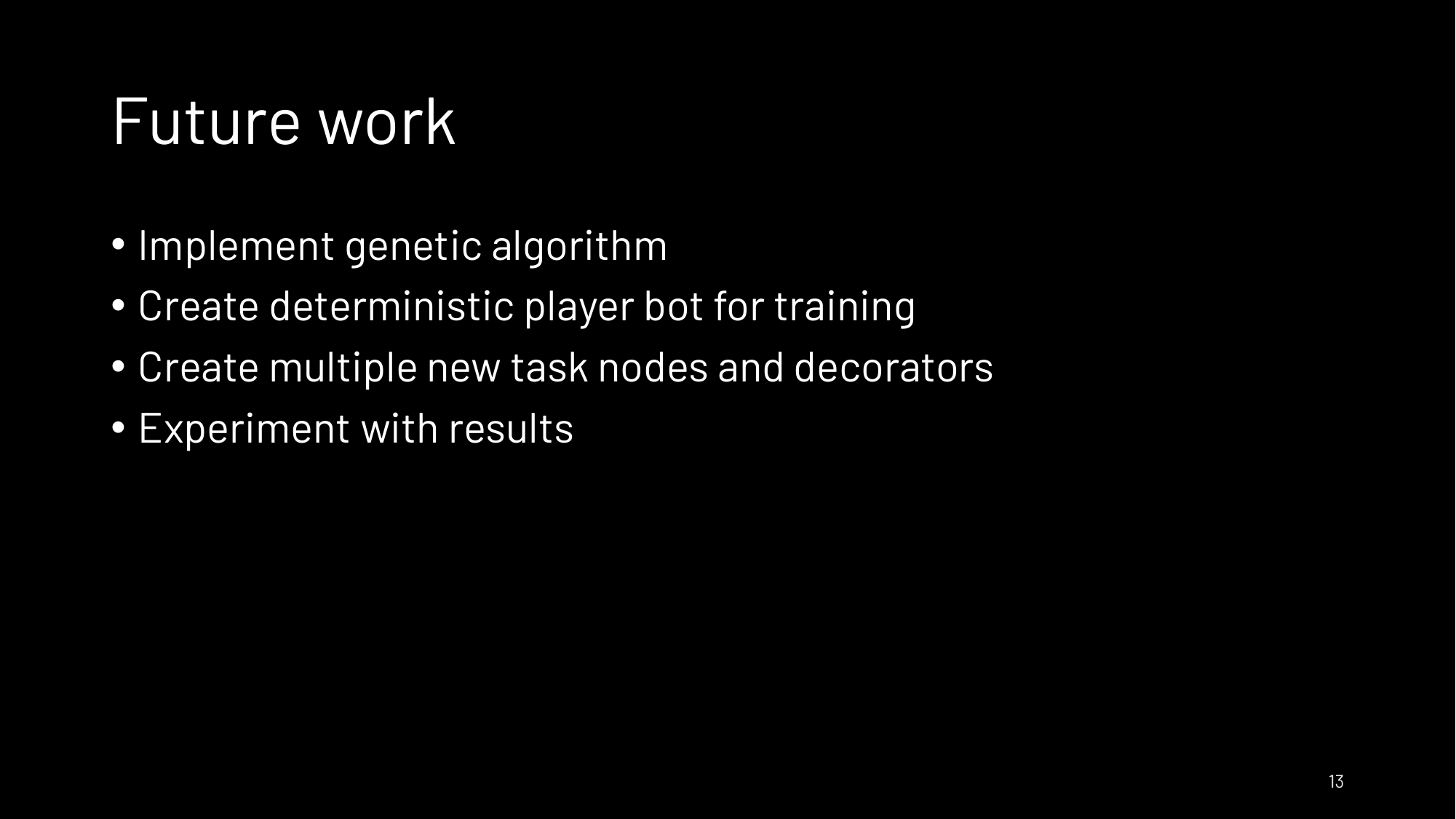

# Future work
Implement genetic algorithm
Create deterministic player bot for training
Create multiple new task nodes and decorators
Experiment with results

13